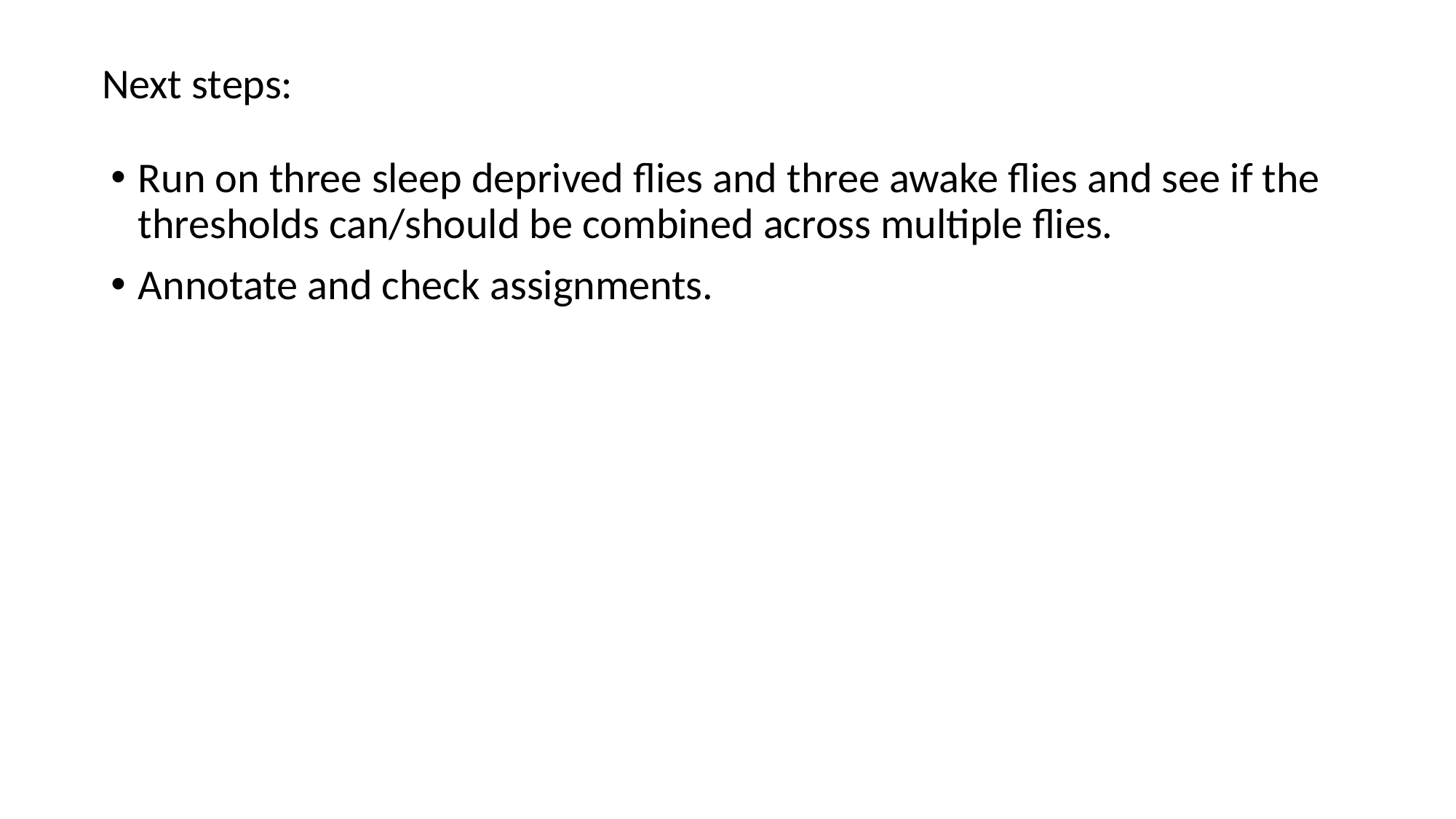

Next steps:
Run on three sleep deprived flies and three awake flies and see if the thresholds can/should be combined across multiple flies.
Annotate and check assignments.